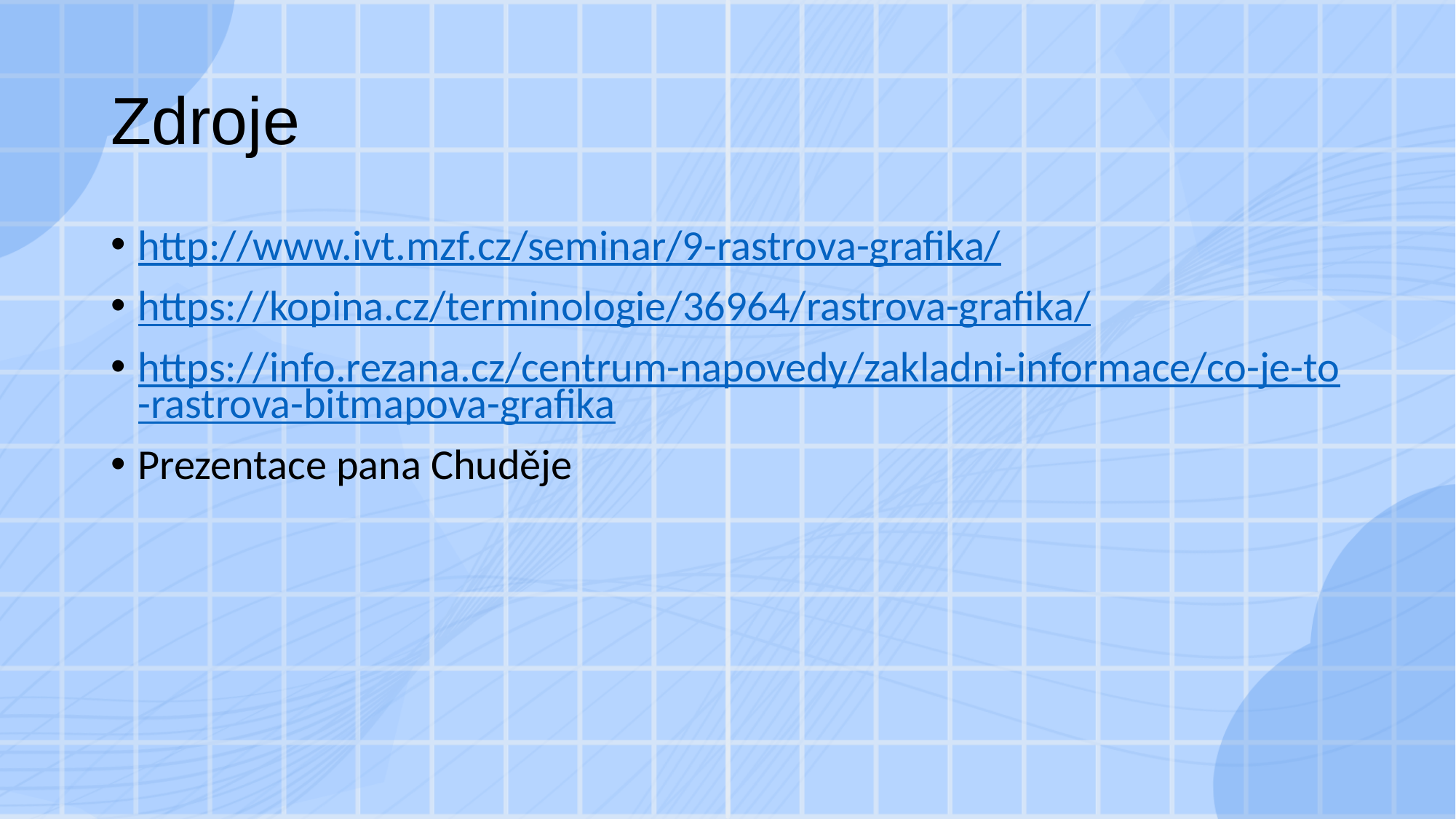

# Zdroje
http://www.ivt.mzf.cz/seminar/9-rastrova-grafika/
https://kopina.cz/terminologie/36964/rastrova-grafika/
https://info.rezana.cz/centrum-napovedy/zakladni-informace/co-je-to-rastrova-bitmapova-grafika
Prezentace pana Chuděje